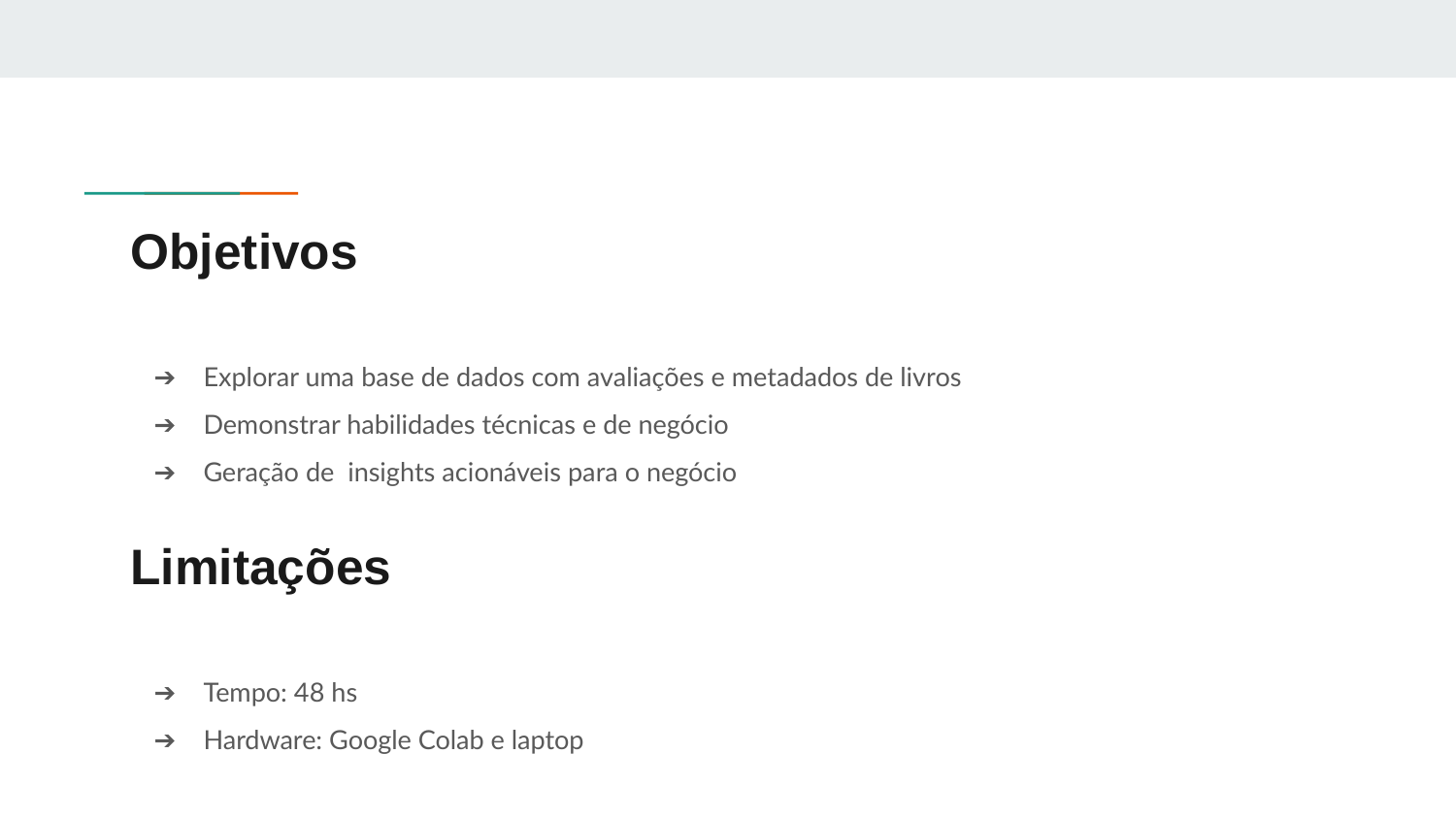

# Objetivos
Explorar uma base de dados com avaliações e metadados de livros
Demonstrar habilidades técnicas e de negócio
Geração de  insights acionáveis para o negócio

Limitações
Tempo: 48 hs
Hardware: Google Colab e laptop